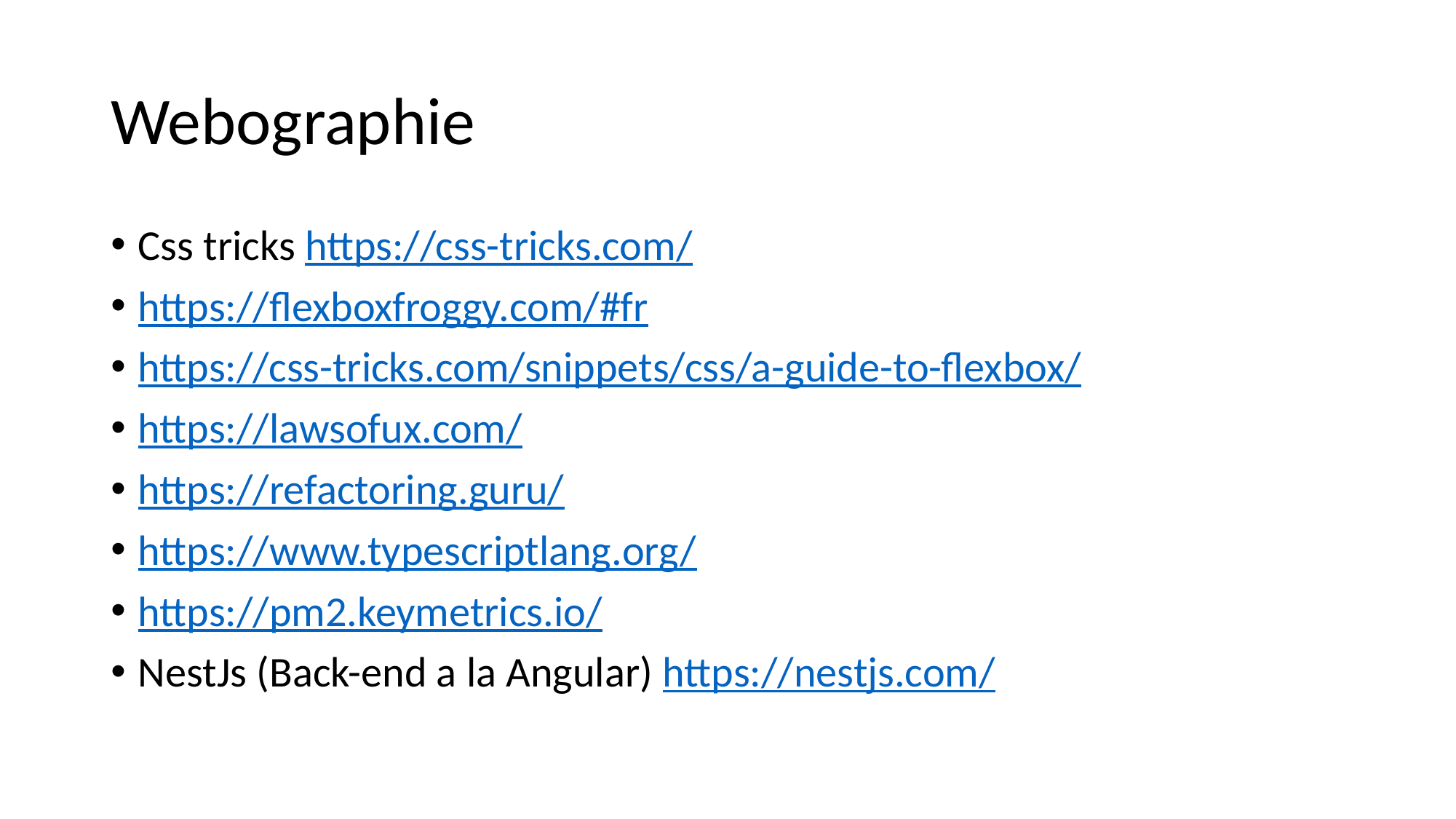

# Webographie
Css tricks https://css-tricks.com/
https://flexboxfroggy.com/#fr
https://css-tricks.com/snippets/css/a-guide-to-flexbox/
https://lawsofux.com/
https://refactoring.guru/
https://www.typescriptlang.org/
https://pm2.keymetrics.io/
NestJs (Back-end a la Angular) https://nestjs.com/